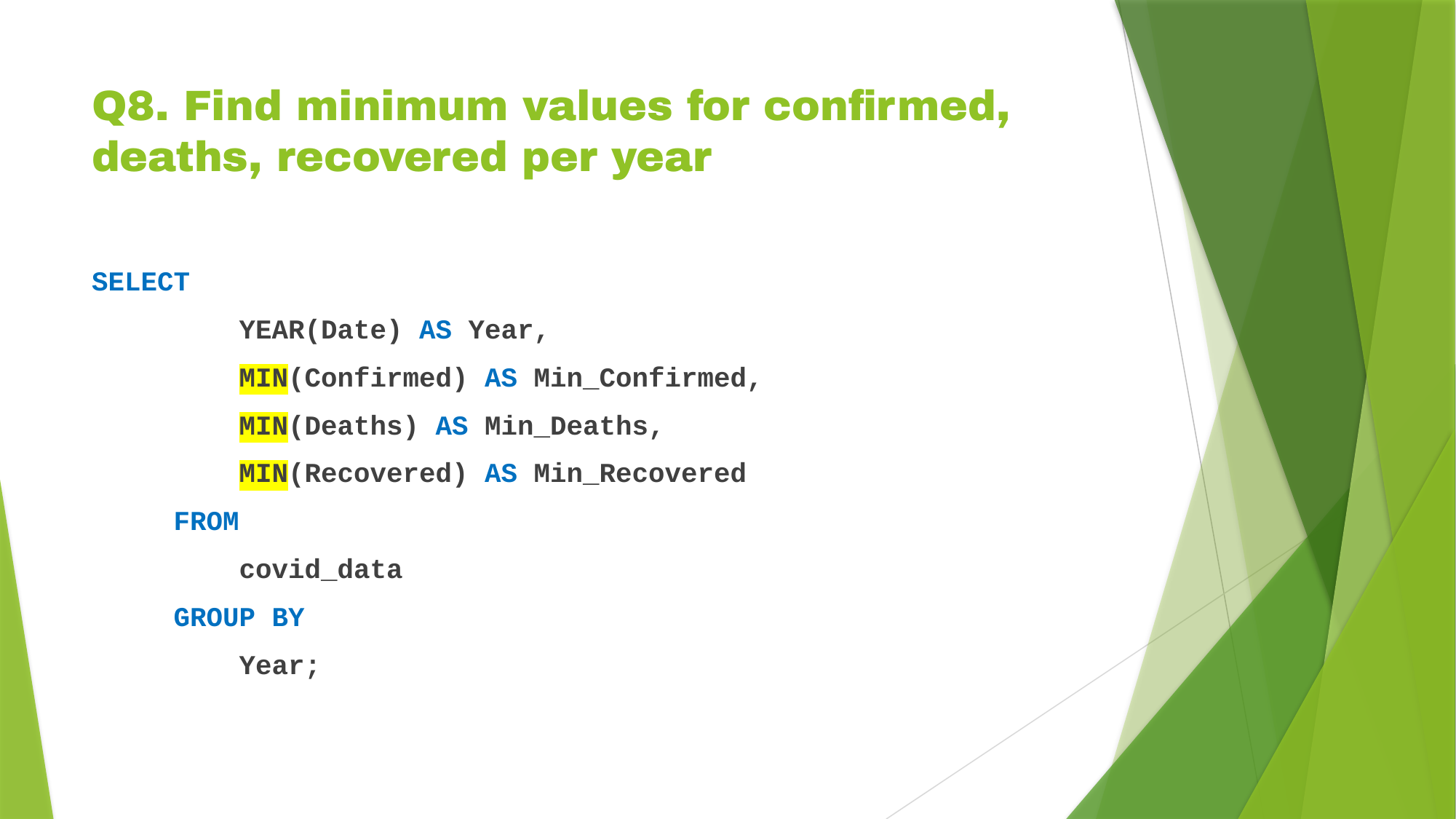

# Q8. Find minimum values for confirmed, deaths, recovered per year
SELECT
         YEAR(Date) AS Year,
         MIN(Confirmed) AS Min_Confirmed,
         MIN(Deaths) AS Min_Deaths,
         MIN(Recovered) AS Min_Recovered
     FROM
         covid_data
     GROUP BY
         Year;